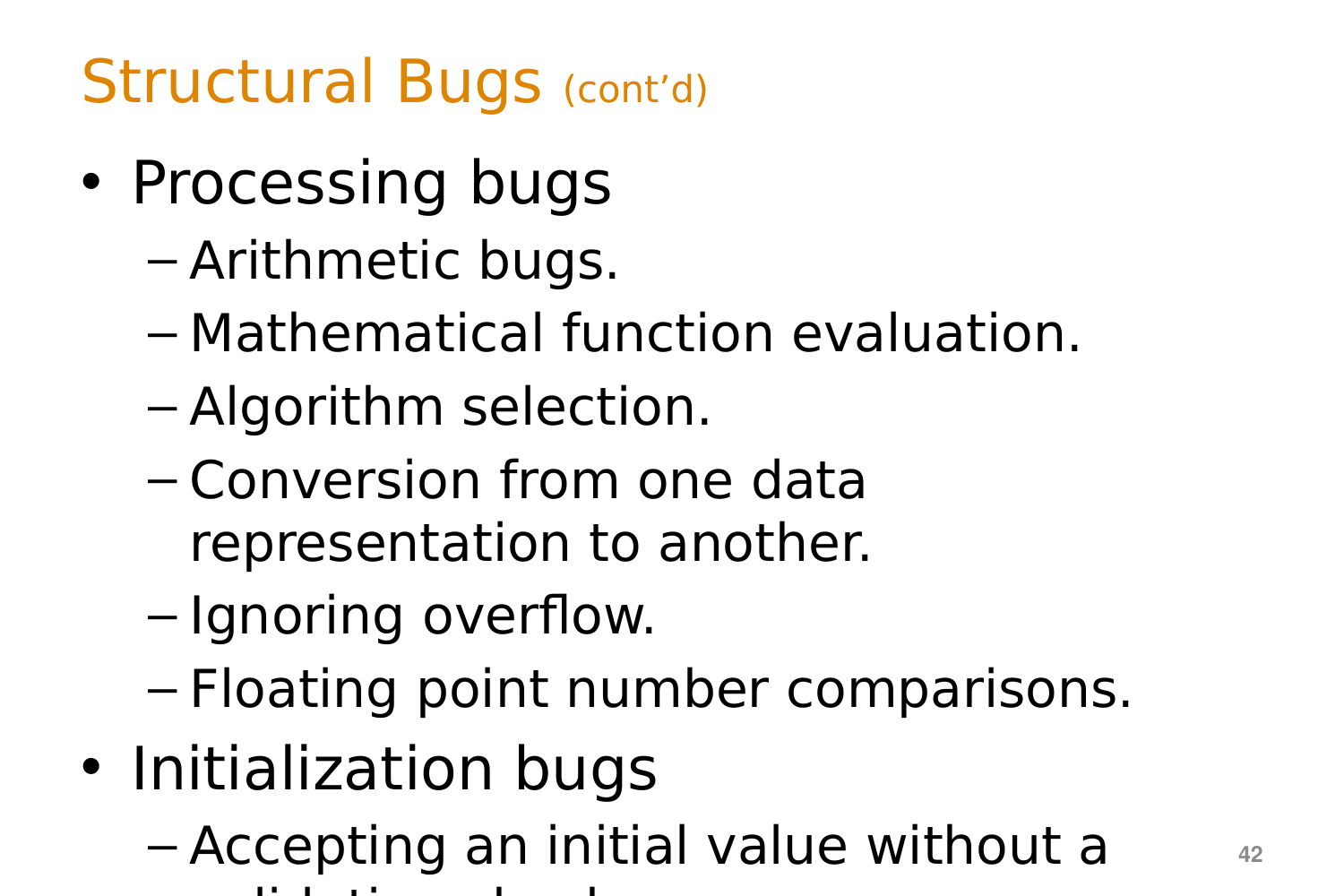

# Structural Bugs (cont’d)
Processing bugs
Arithmetic bugs.
Mathematical function evaluation.
Algorithm selection.
Conversion from one data representation to another.
Ignoring overflow.
Floating point number comparisons.
Initialization bugs
Accepting an initial value without a validation check.
Initializing to the wrong format, data representation, or type.
A bug in the first value of a loop-control parameter.
42